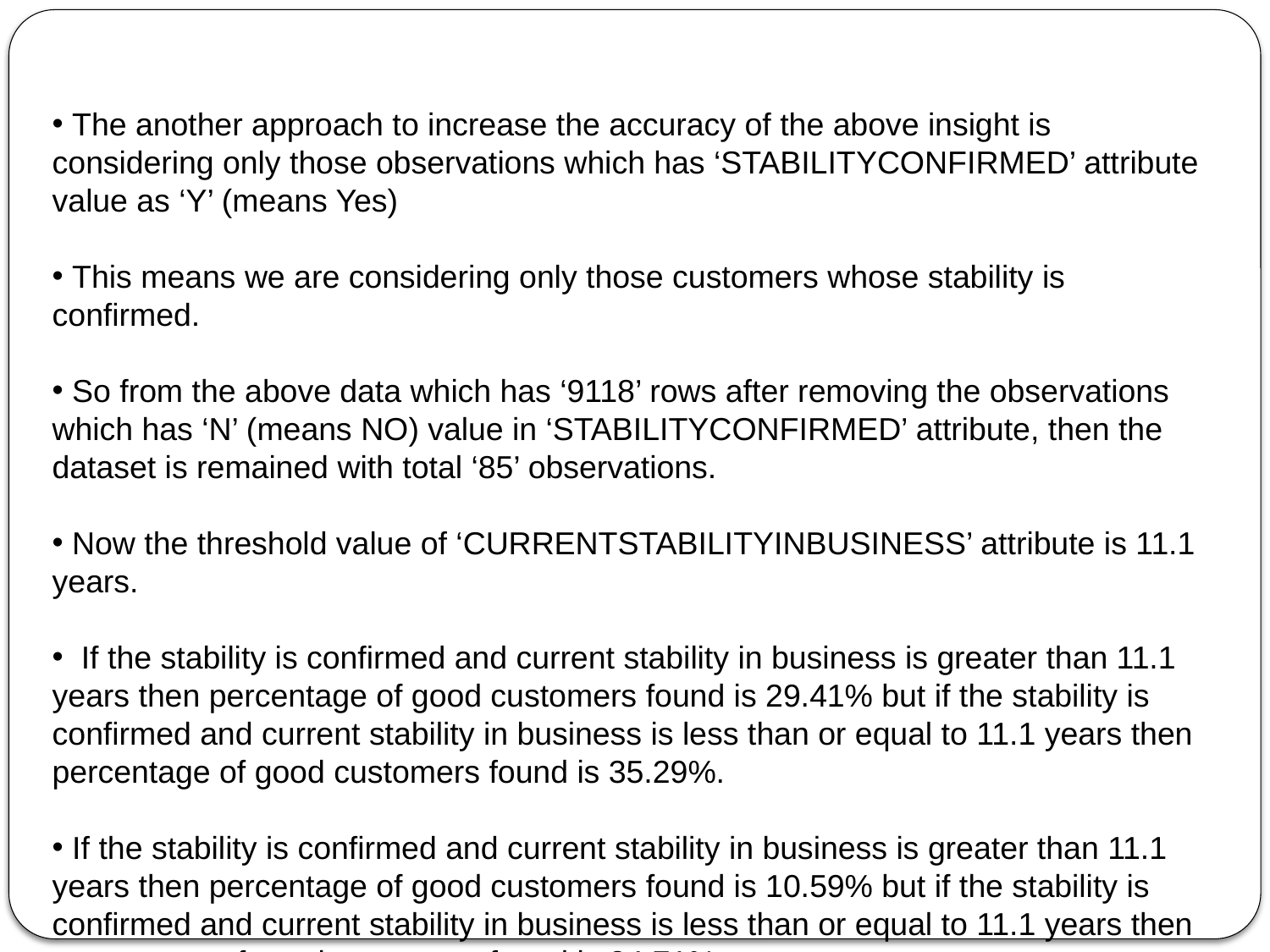

The another approach to increase the accuracy of the above insight is considering only those observations which has ‘STABILITYCONFIRMED’ attribute value as ‘Y’ (means Yes)

 This means we are considering only those customers whose stability is confirmed.

 So from the above data which has ‘9118’ rows after removing the observations which has ‘N’ (means NO) value in ‘STABILITYCONFIRMED’ attribute, then the dataset is remained with total ‘85’ observations.

 Now the threshold value of ‘CURRENTSTABILITYINBUSINESS’ attribute is 11.1 years.

  If the stability is confirmed and current stability in business is greater than 11.1 years then percentage of good customers found is 29.41% but if the stability is confirmed and current stability in business is less than or equal to 11.1 years then percentage of good customers found is 35.29%.

 If the stability is confirmed and current stability in business is greater than 11.1 years then percentage of good customers found is 10.59% but if the stability is confirmed and current stability in business is less than or equal to 11.1 years then percentage of good customers found is 24.71%.